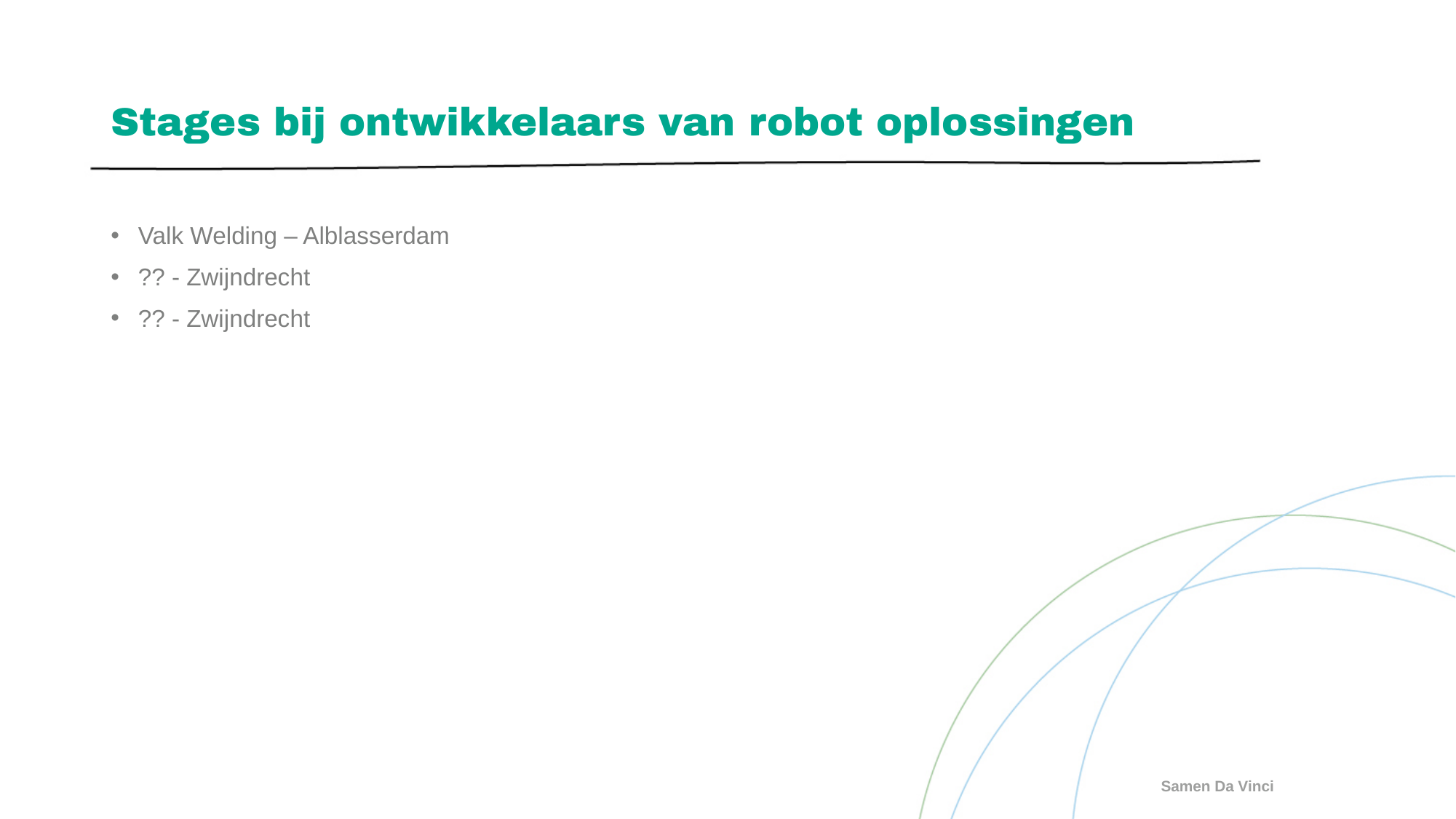

# Stages bij ontwikkelaars van robot oplossingen
Valk Welding – Alblasserdam
?? - Zwijndrecht
?? - Zwijndrecht